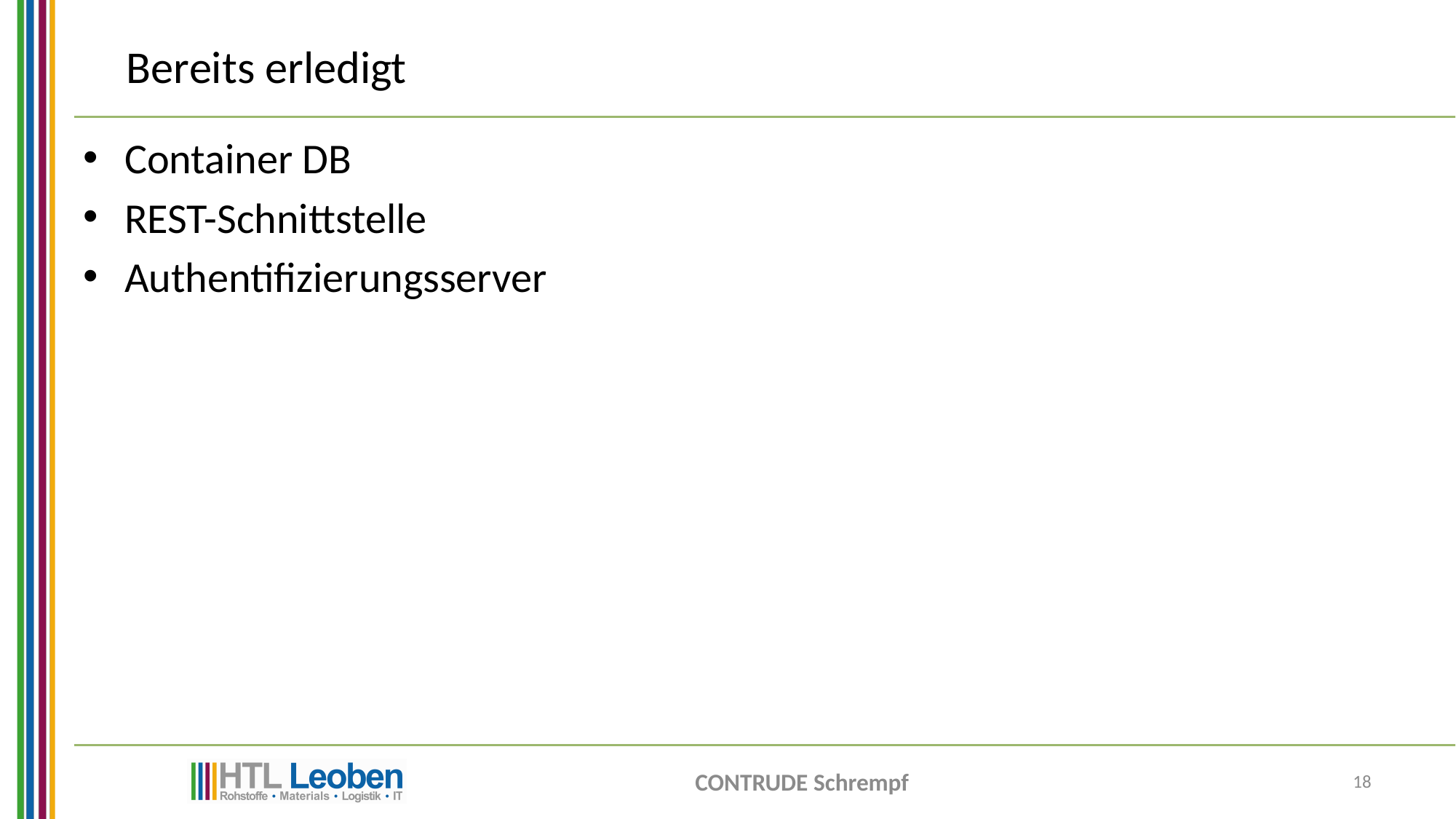

# Bereits erledigt
Container DB
REST-Schnittstelle
Authentifizierungsserver
CONTRUDE Schrempf
18